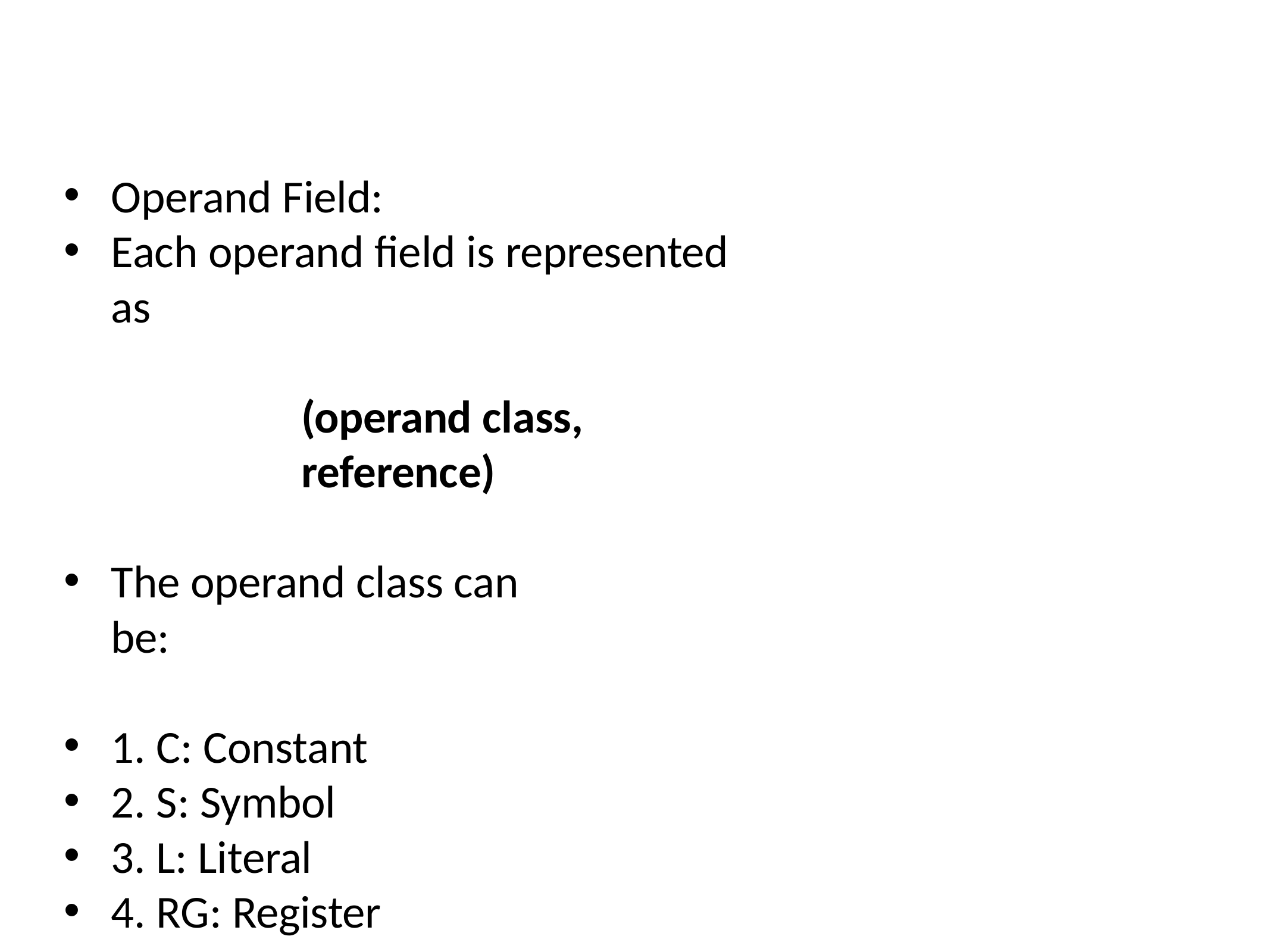

Operand Field:
Each operand field is represented as
(operand class, reference)
The operand class can be:
1. C: Constant
2. S: Symbol
3. L: Literal
4. RG: Register
5. CC: Condition codMeRs. ANAND GHARU